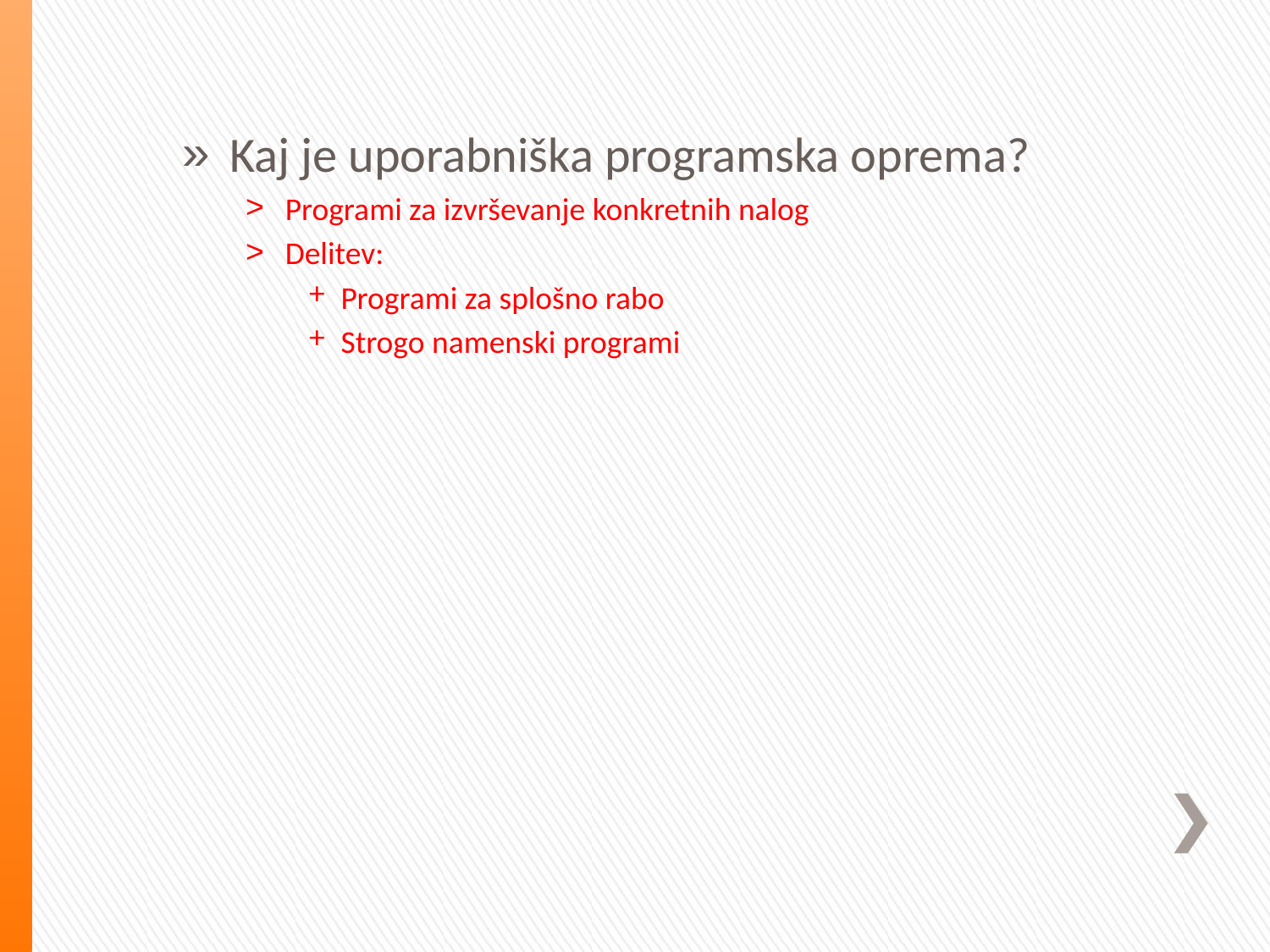

Kaj je uporabniška programska oprema?
Programi za izvrševanje konkretnih nalog
Delitev:
Programi za splošno rabo
Strogo namenski programi